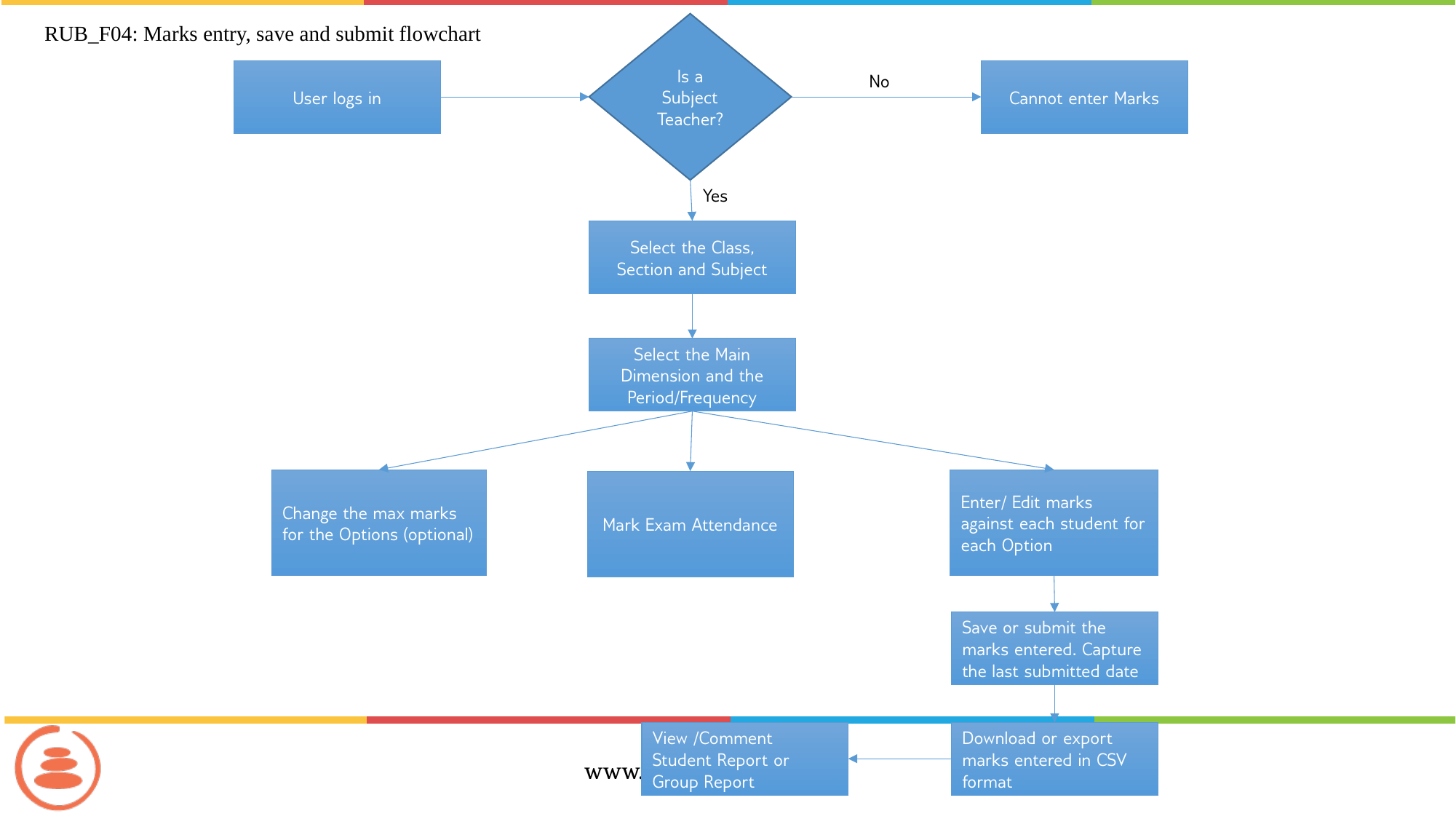

Is a Subject Teacher?
RUB_F04: Marks entry, save and submit flowchart
User logs in
Cannot enter Marks
No
Yes
Select the Class, Section and Subject
Select the Main Dimension and the Period/Frequency
Change the max marks for the Options (optional)
Enter/ Edit marks against each student for each Option
Mark Exam Attendance
Save or submit the marks entered. Capture the last submitted date
View /Comment Student Report or Group Report
Download or export marks entered in CSV format